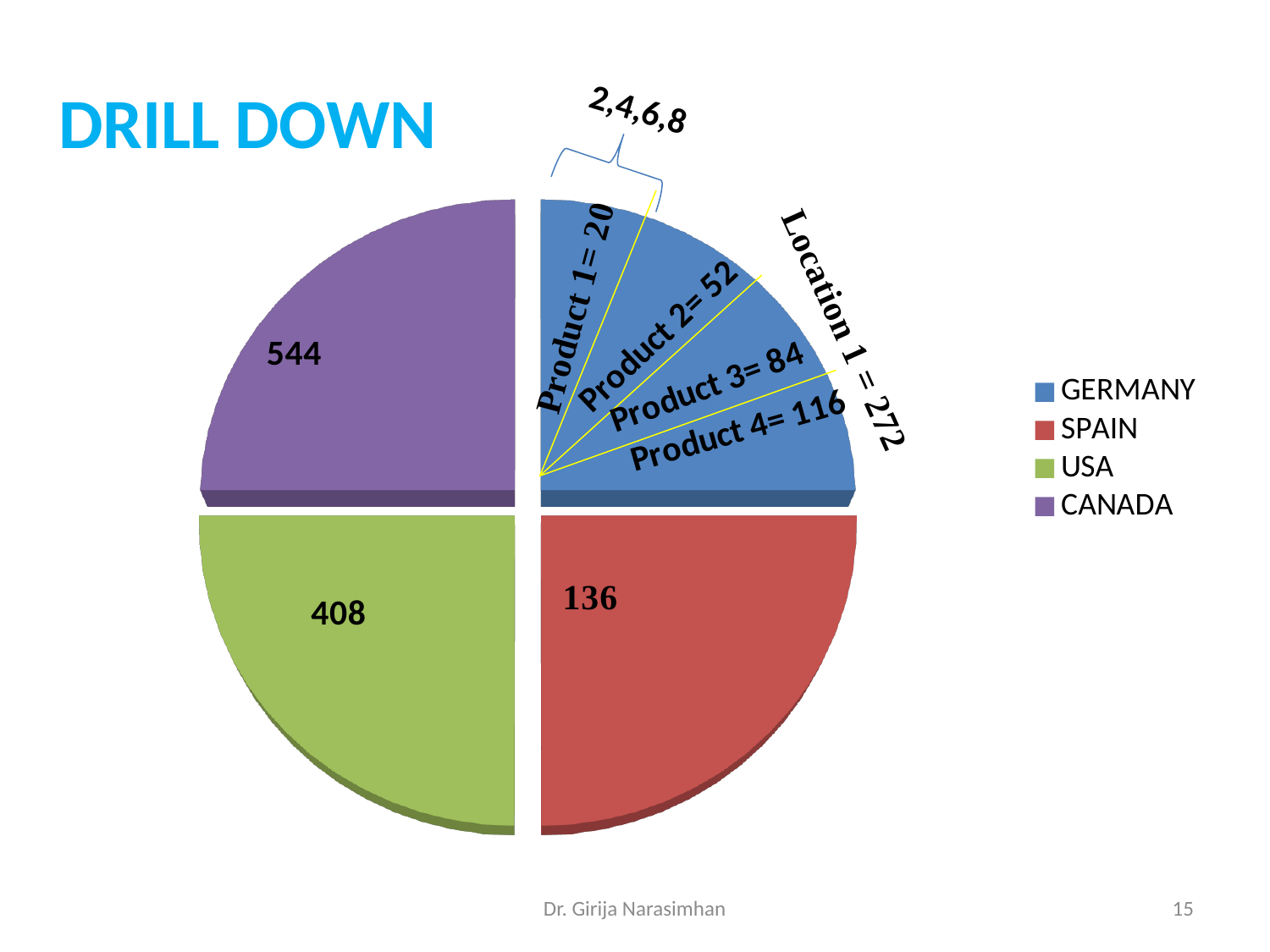

[unsupported chart]

2,4,6,8

Dr. Girija Narasimhan
15